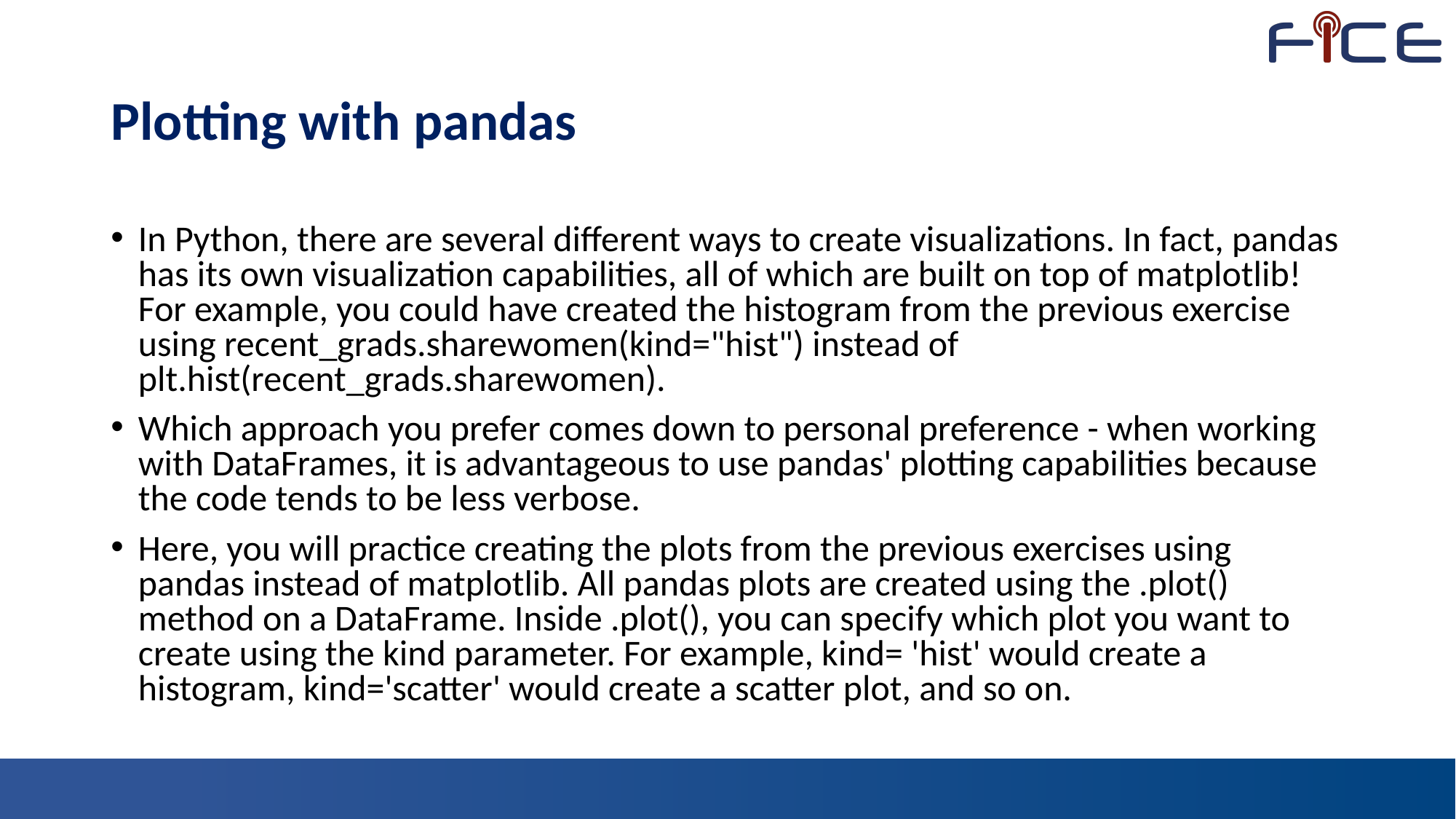

# Plotting with pandas
In Python, there are several different ways to create visualizations. In fact, pandas has its own visualization capabilities, all of which are built on top of matplotlib! For example, you could have created the histogram from the previous exercise using recent_grads.sharewomen(kind="hist") instead of plt.hist(recent_grads.sharewomen).
Which approach you prefer comes down to personal preference - when working with DataFrames, it is advantageous to use pandas' plotting capabilities because the code tends to be less verbose.
Here, you will practice creating the plots from the previous exercises using pandas instead of matplotlib. All pandas plots are created using the .plot() method on a DataFrame. Inside .plot(), you can specify which plot you want to create using the kind parameter. For example, kind= 'hist' would create a histogram, kind='scatter' would create a scatter plot, and so on.